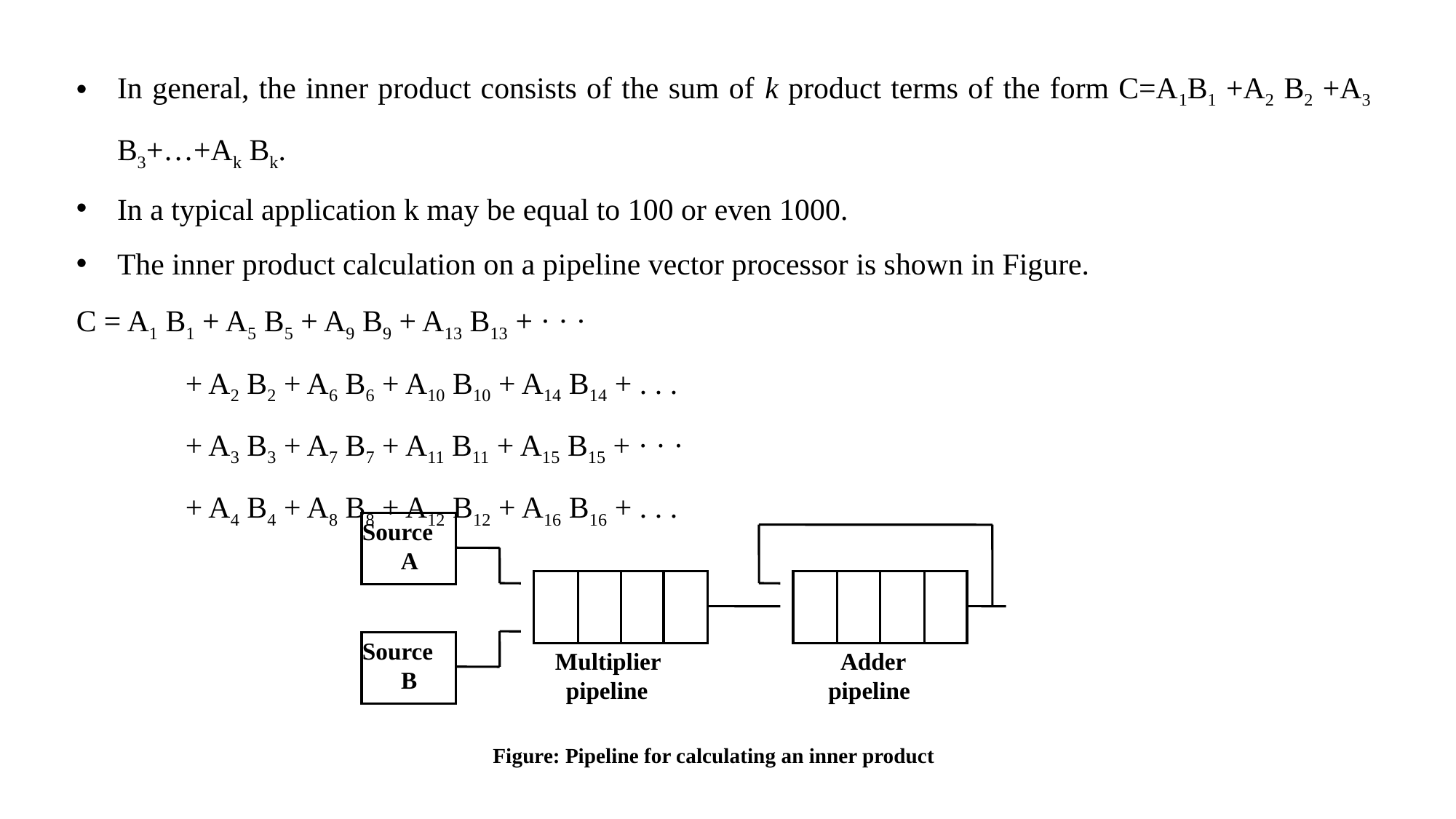

In general, the inner product consists of the sum of k product terms of the form C=A1B1 +A2 B2 +A3 B3+…+Ak Bk.
In a typical application k may be equal to 100 or even 1000.
The inner product calculation on a pipeline vector processor is shown in Figure.
C = A1 B1 + A5 B5 + A9 B9 + A13 B13 + · · ·
	+ A2 B2 + A6 B6 + A10 B10 + A14 B14 + . . .
	+ A3 B3 + A7 B7 + A11 B11 + A15 B15 + · · ·
	+ A4 B4 + A8 B8 + A12 B12 + A16 B16 + . . .

Source

A

Source
Multiplier
Adder
B

pipeline
pipeline
Figure: Pipeline for calculating an inner product